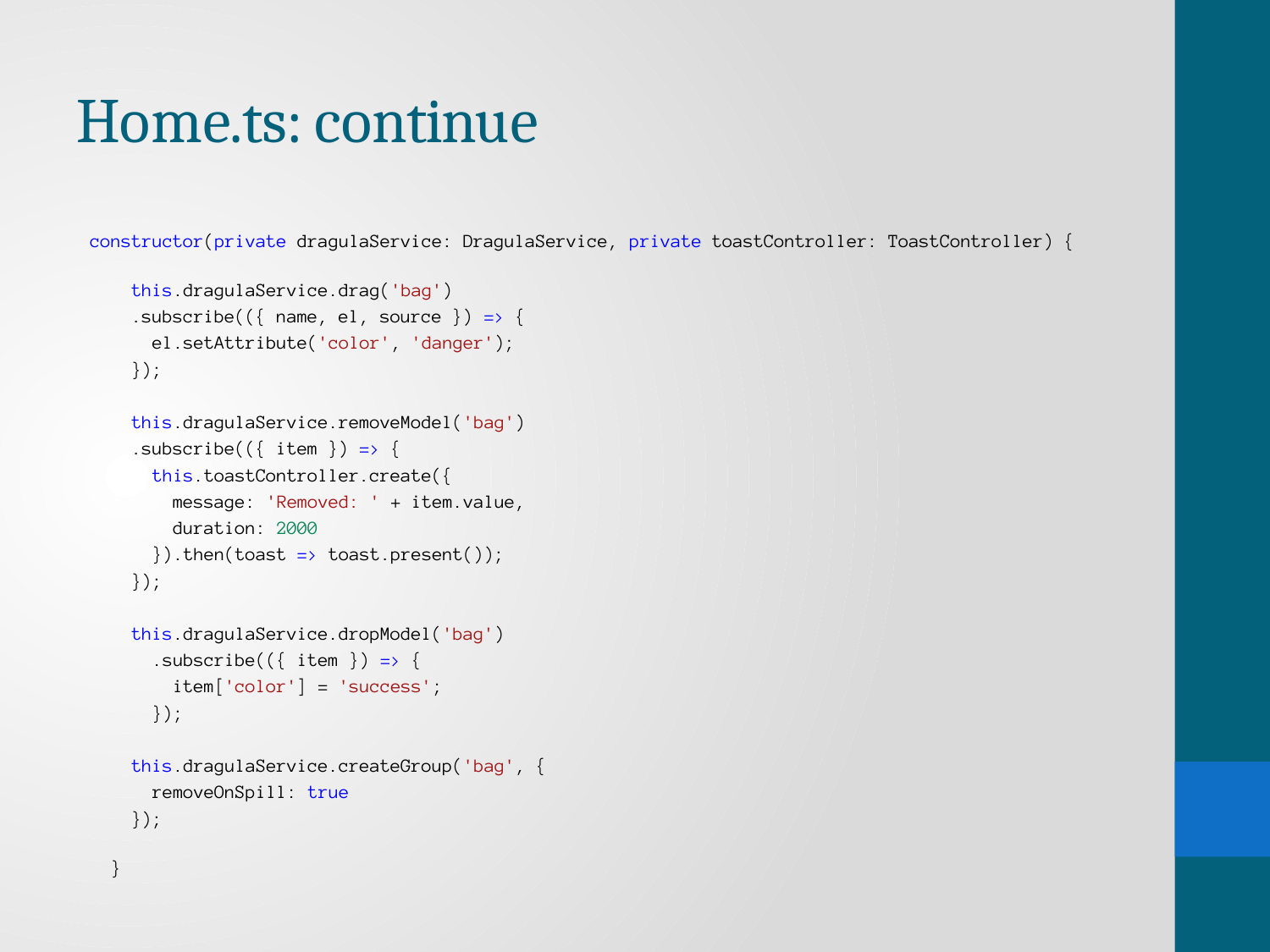

# Home.ts: continue
constructor(private dragulaService: DragulaService, private toastController: ToastController) {
    this.dragulaService.drag('bag')
    .subscribe(({ name, el, source }) => {
      el.setAttribute('color', 'danger');
    });

    this.dragulaService.removeModel('bag')
    .subscribe(({ item }) => {
      this.toastController.create({
        message: 'Removed: ' + item.value,
        duration: 2000
      }).then(toast => toast.present());
    });

    this.dragulaService.dropModel('bag')
      .subscribe(({ item }) => {
        item['color'] = 'success';
      });

    this.dragulaService.createGroup('bag', {
      removeOnSpill: true
    });
  }